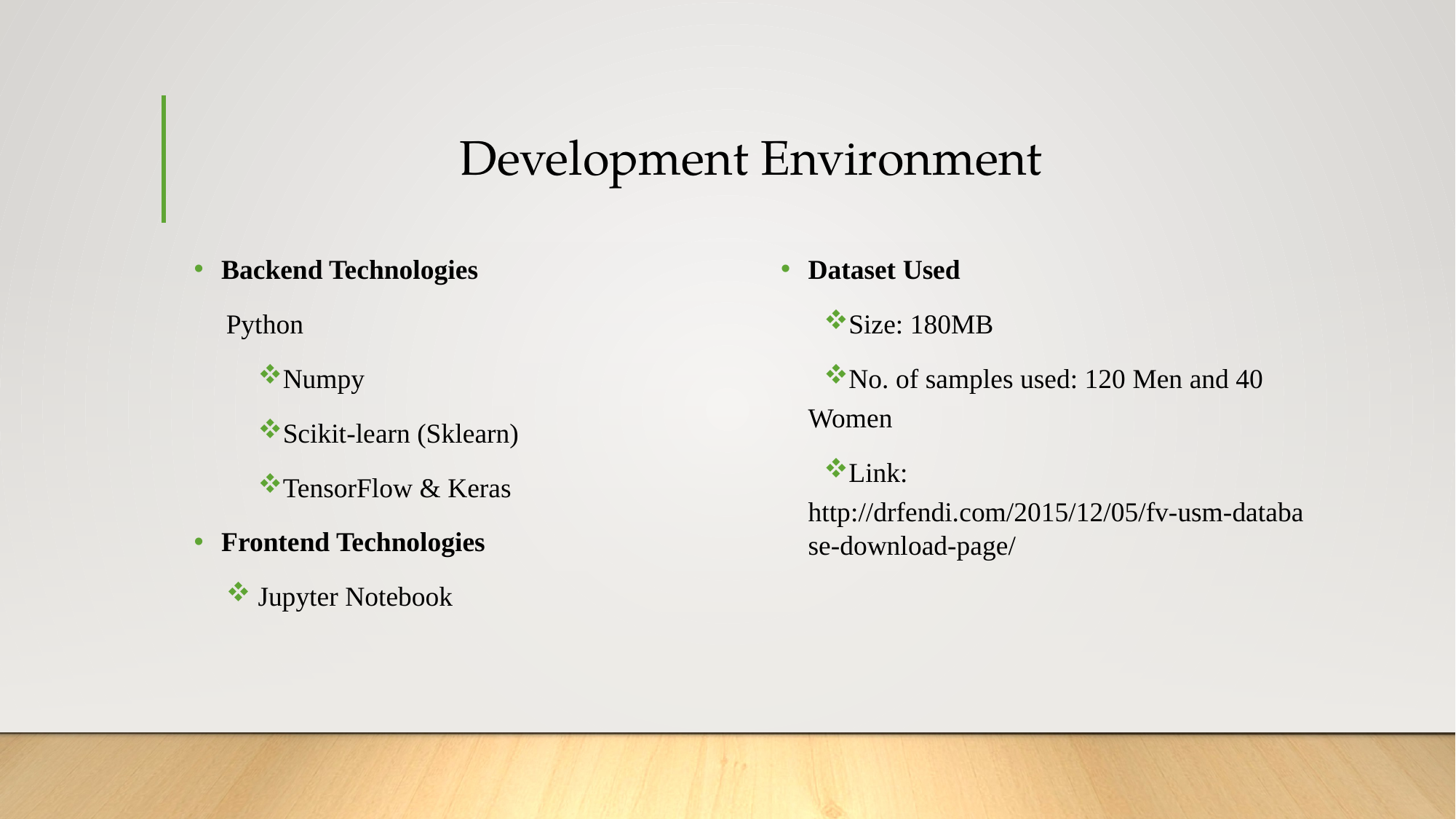

# Development Environment
Backend Technologies
Python
Numpy
Scikit-learn (Sklearn)
TensorFlow & Keras
Frontend Technologies
Jupyter Notebook
Dataset Used
Size: 180MB
No. of samples used: 120 Men and 40 Women
Link: http://drfendi.com/2015/12/05/fv-usm-database-download-page/